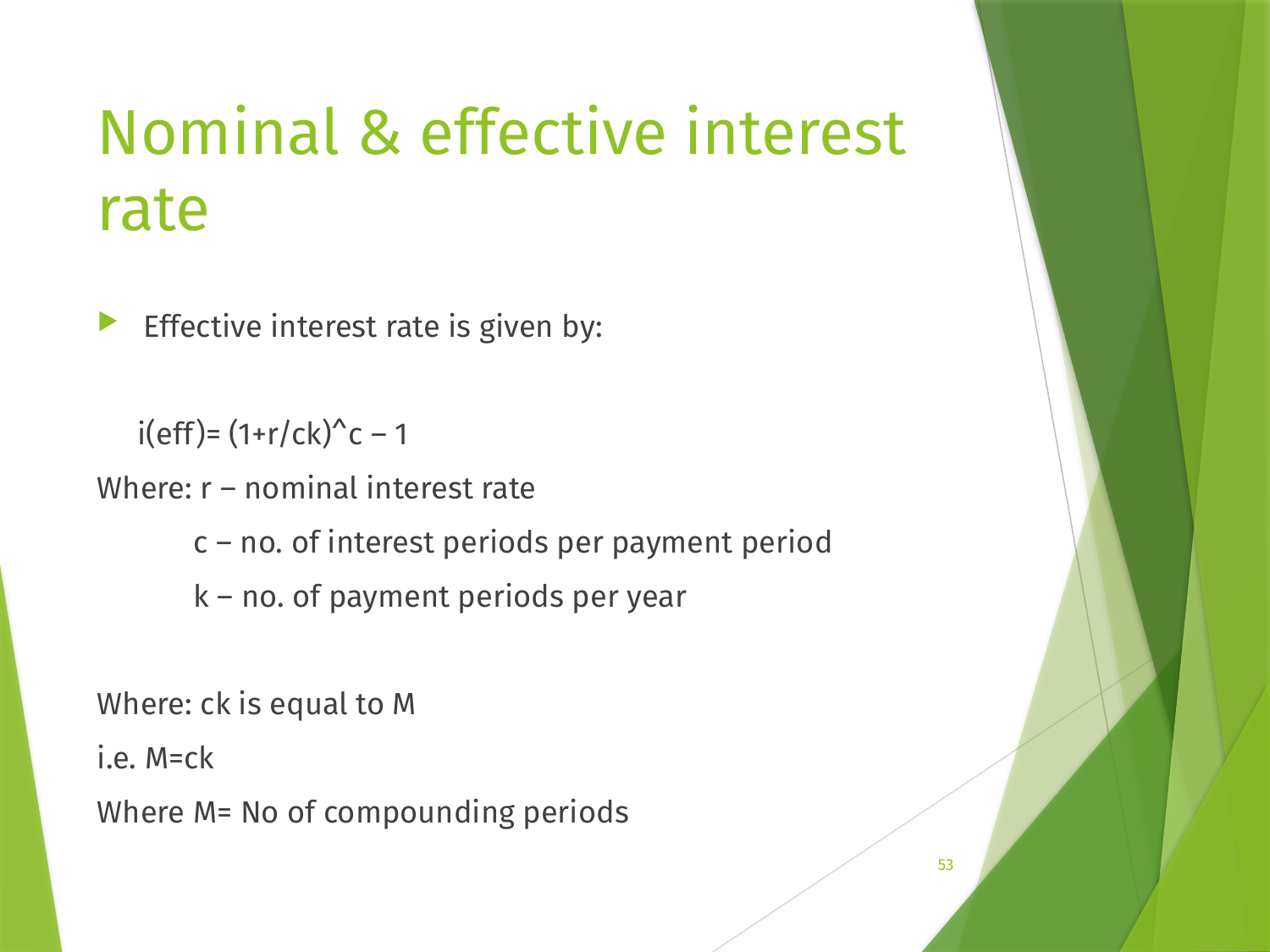

# Nominal & effective interest rate
Effective interest rate is given by:

     i(eff)= (1+r/ck)^c – 1
Where: r – nominal interest rate
            c – no. of interest periods per payment period
            k – no. of payment periods per year

Where: ck is equal to M
i.e. M=ck
Where M= No of compounding periods
53